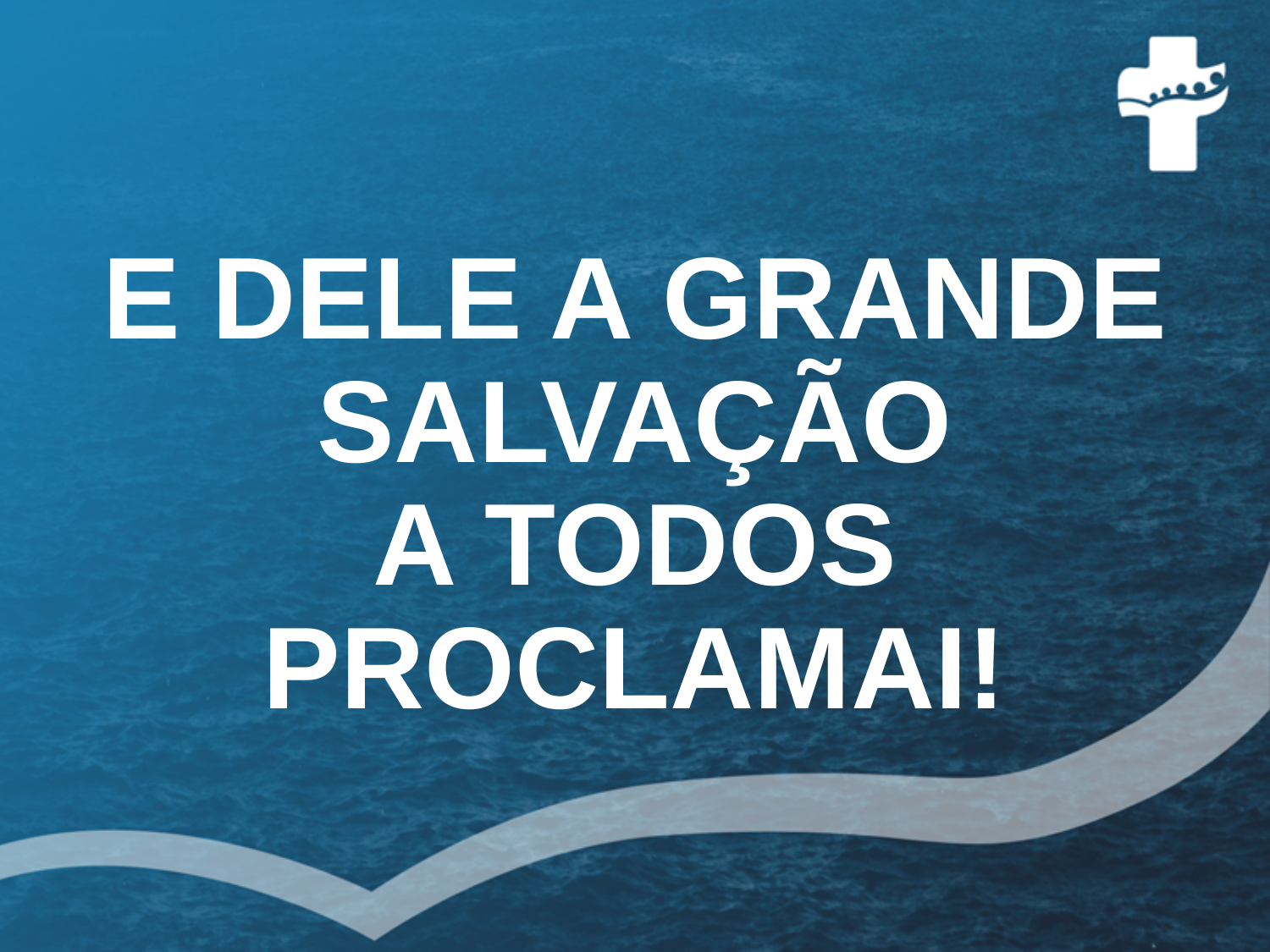

# E DELE A GRANDE SALVAÇÃO A TODOS PROCLAMAI!